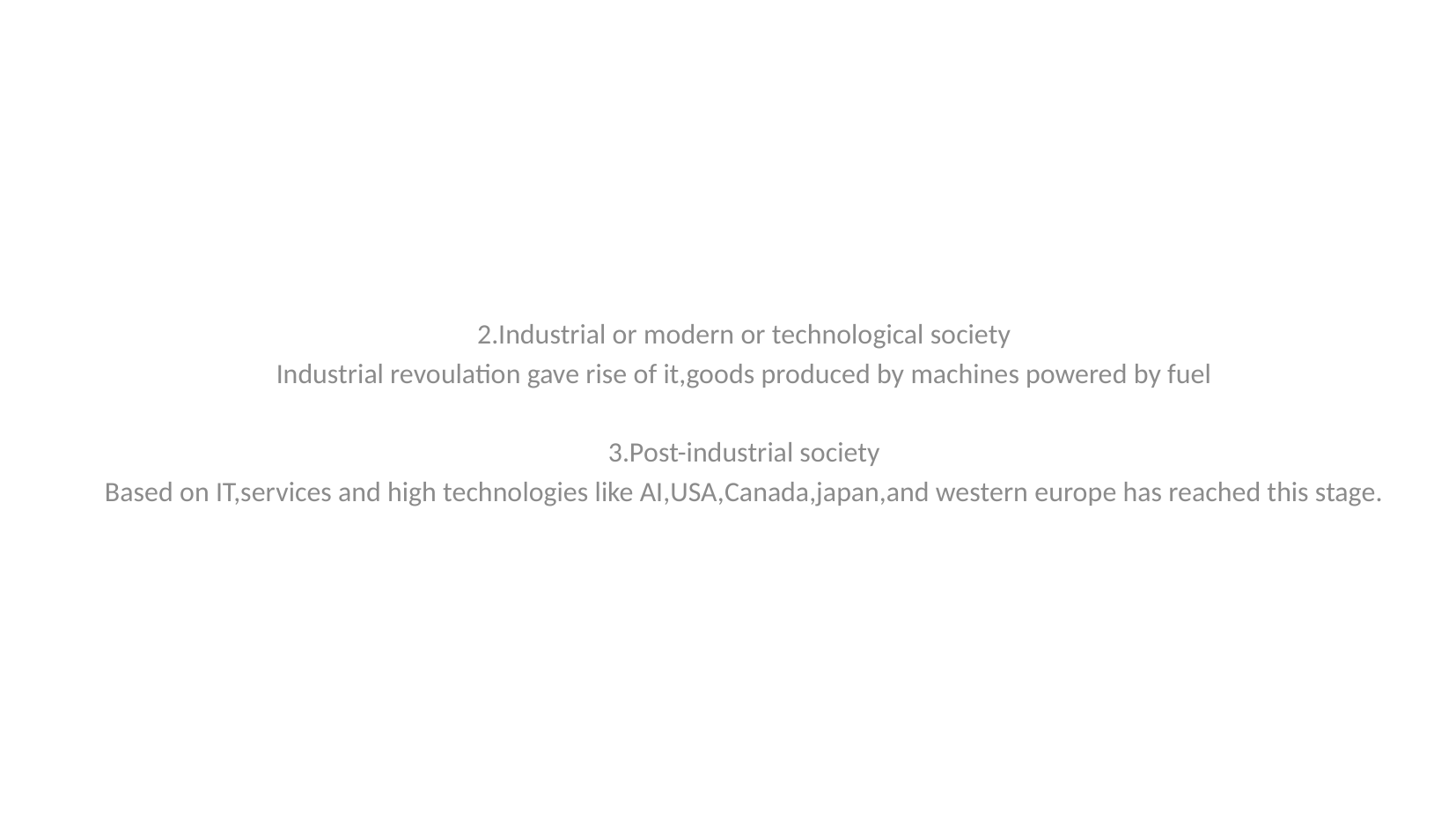

#
2.Industrial or modern or technological society
Industrial revoulation gave rise of it,goods produced by machines powered by fuel

3.Post-industrial society
Based on IT,services and high technologies like AI,USA,Canada,japan,and western europe has reached this stage.